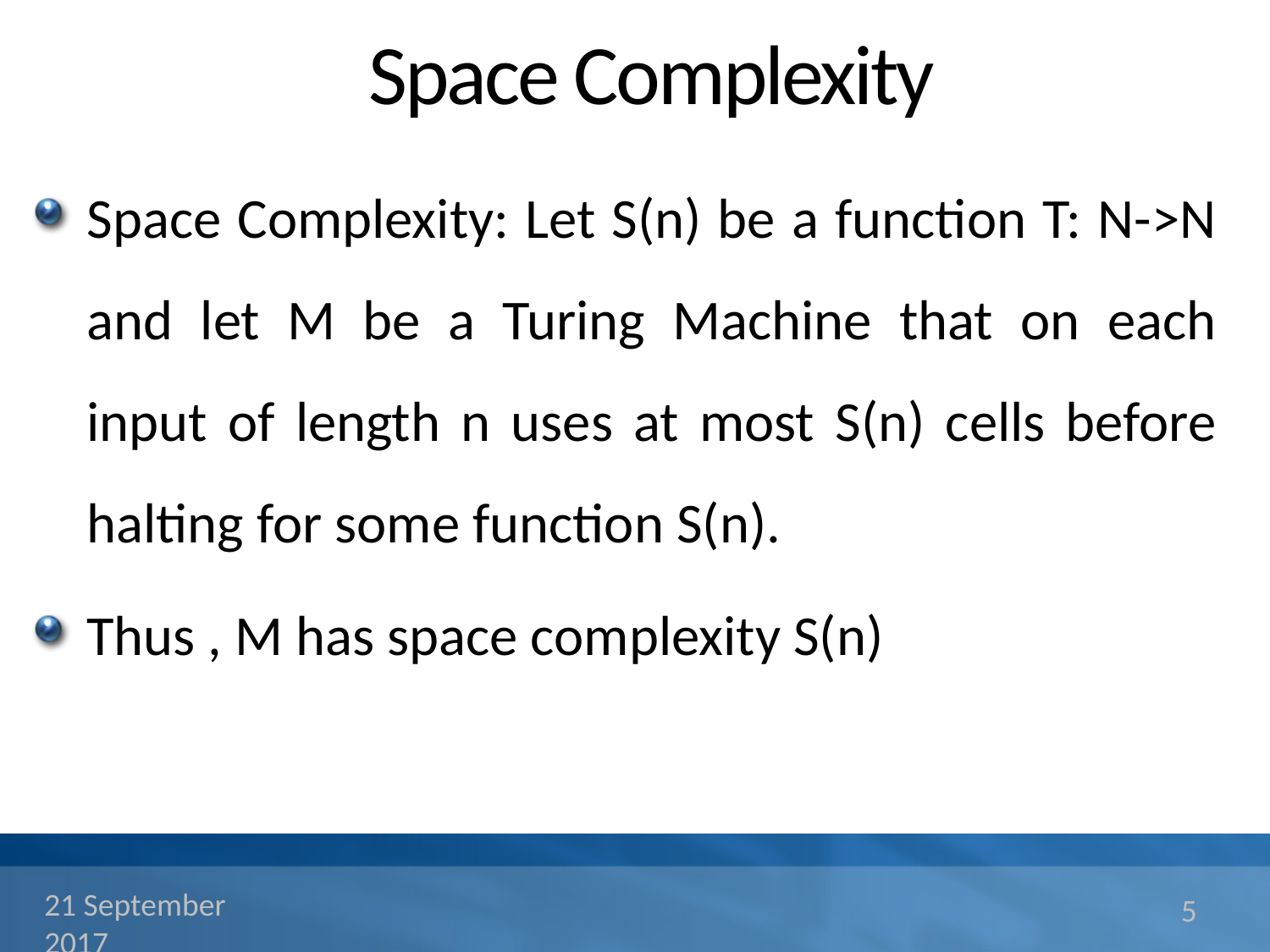

# Space Complexity

Space Complexity: Let S(n) be a function T: N->N and let M be a Turing Machine that on each input of length n uses at most S(n) cells before halting for some function S(n).
Thus , M has space complexity S(n)